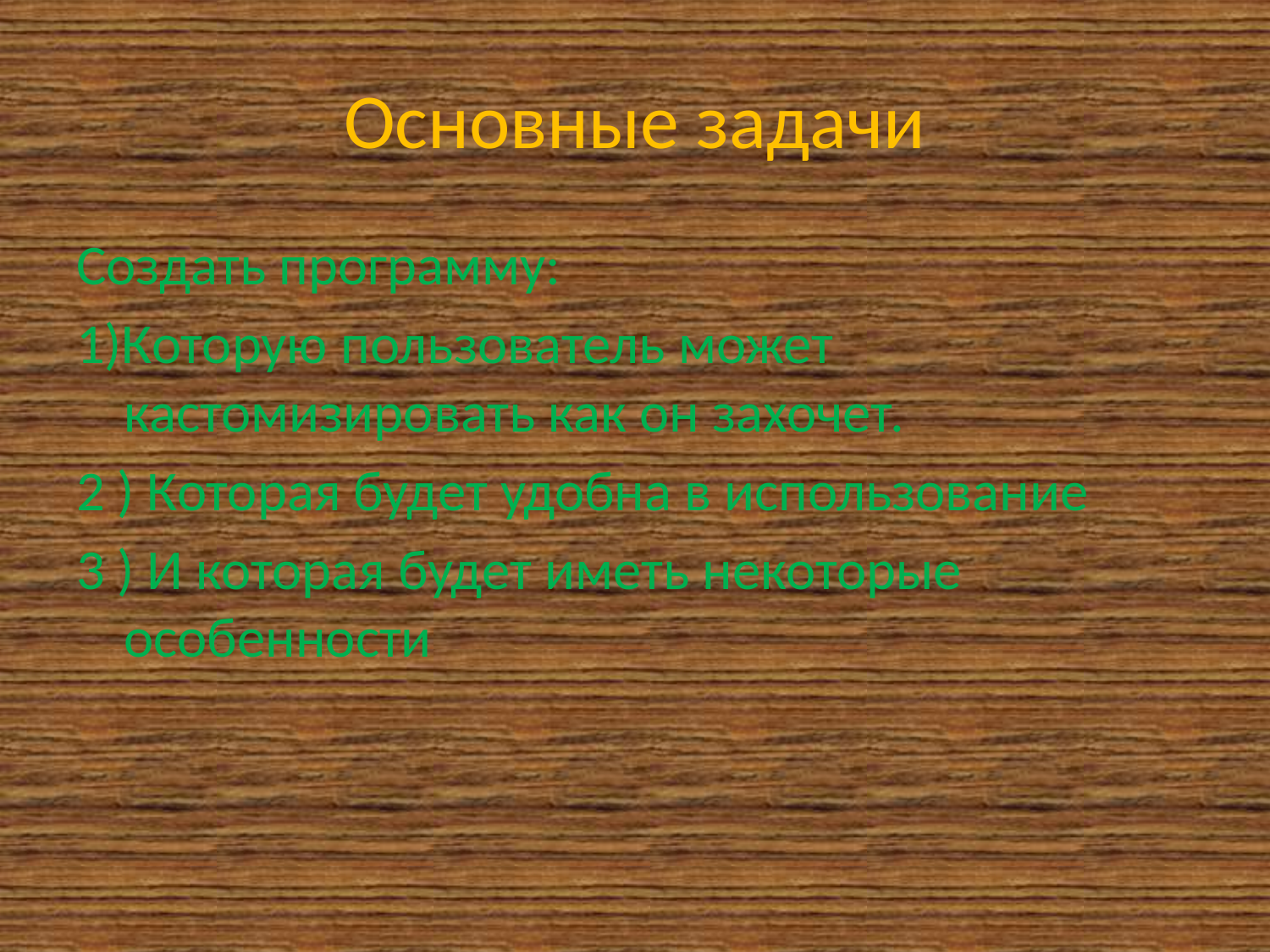

# Основные задачи
Создать программу:
1)Которую пользователь может кастомизировать как он захочет.
2 ) Которая будет удобна в использование
3 ) И которая будет иметь некоторые особенности